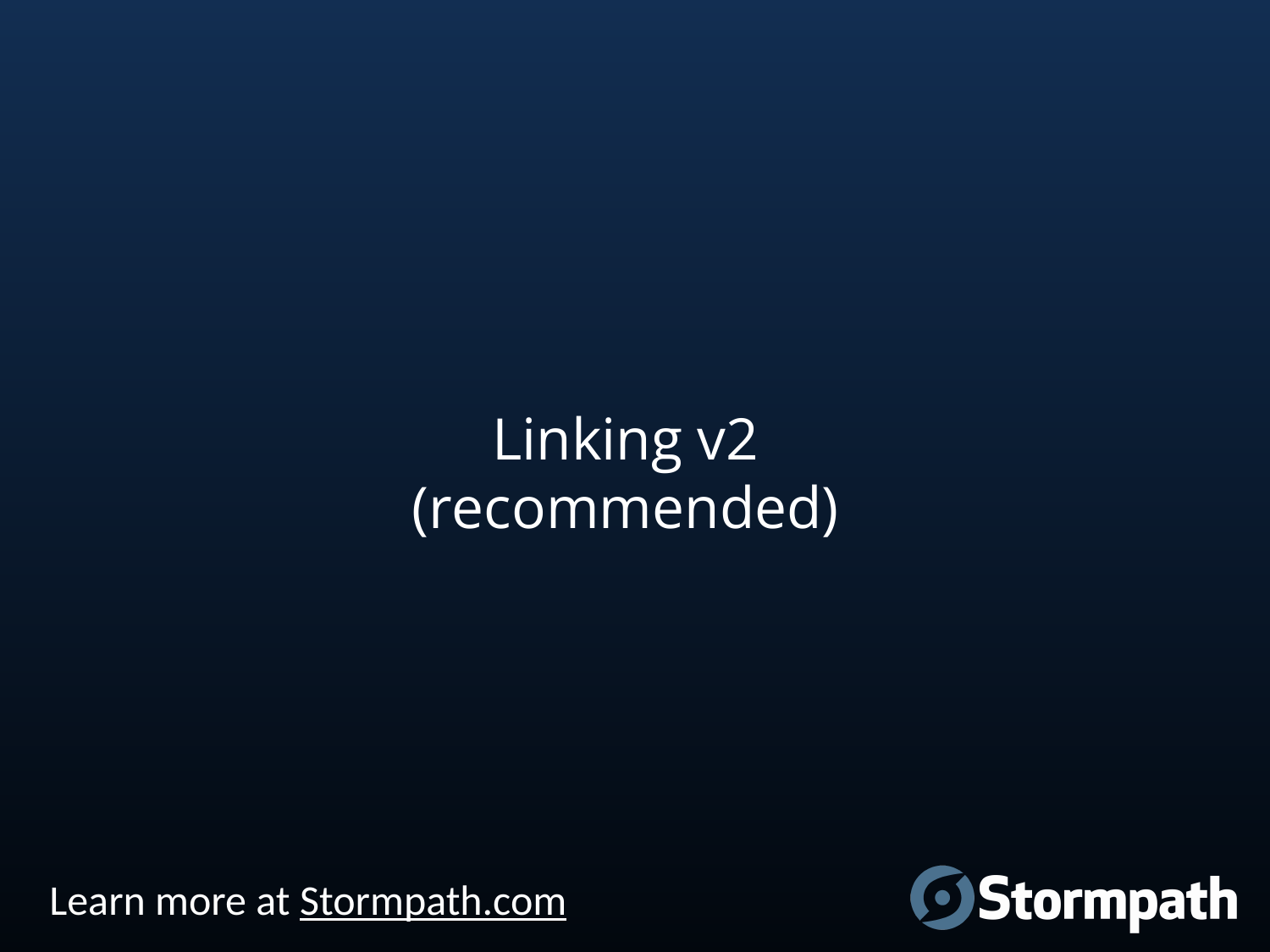

# Linking v2 (recommended)
Learn more at Stormpath.com